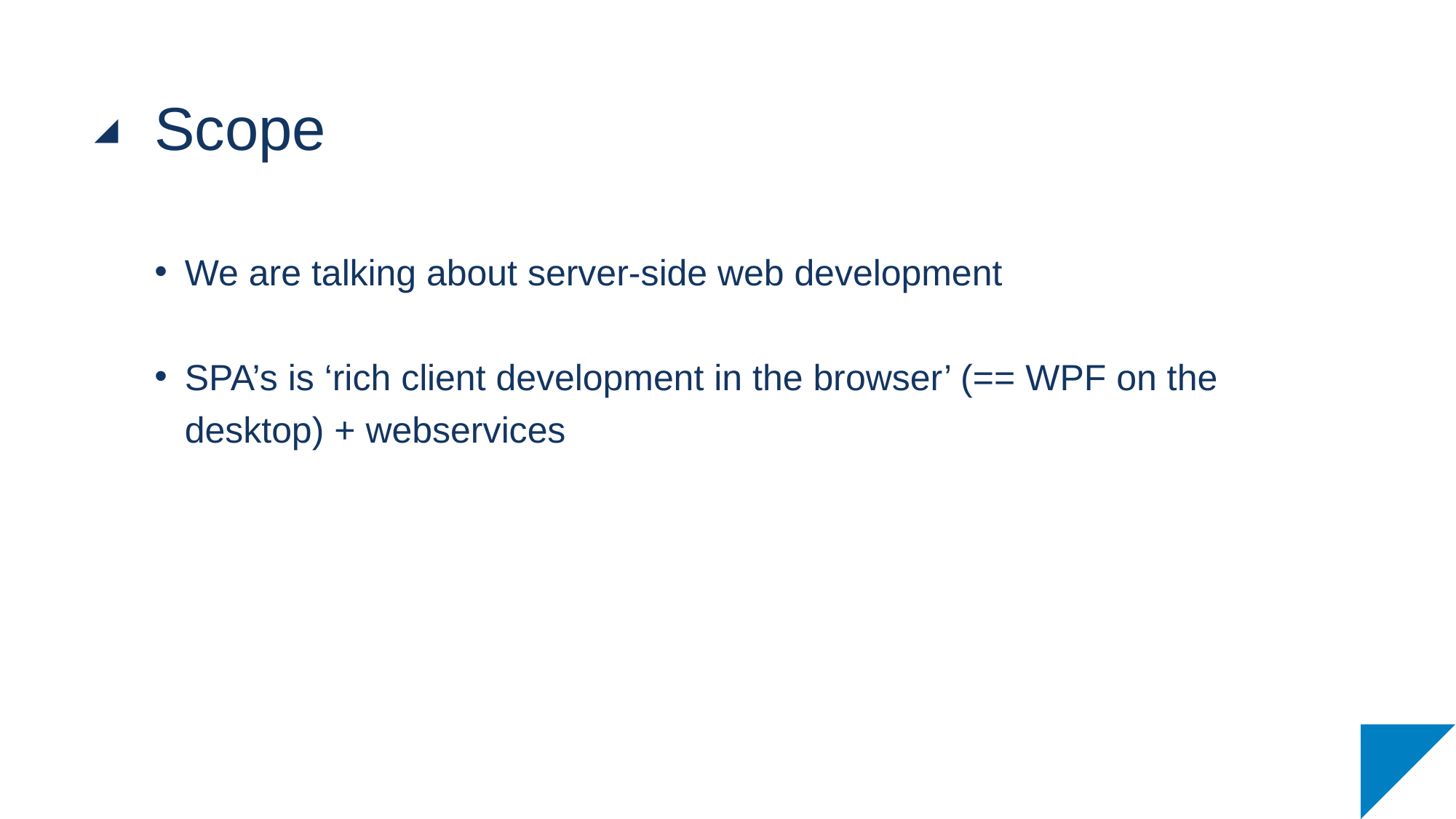

# Scope
We are talking about server-side web development

SPA’s is ‘rich client development in the browser’ (== WPF on the desktop) + webservices